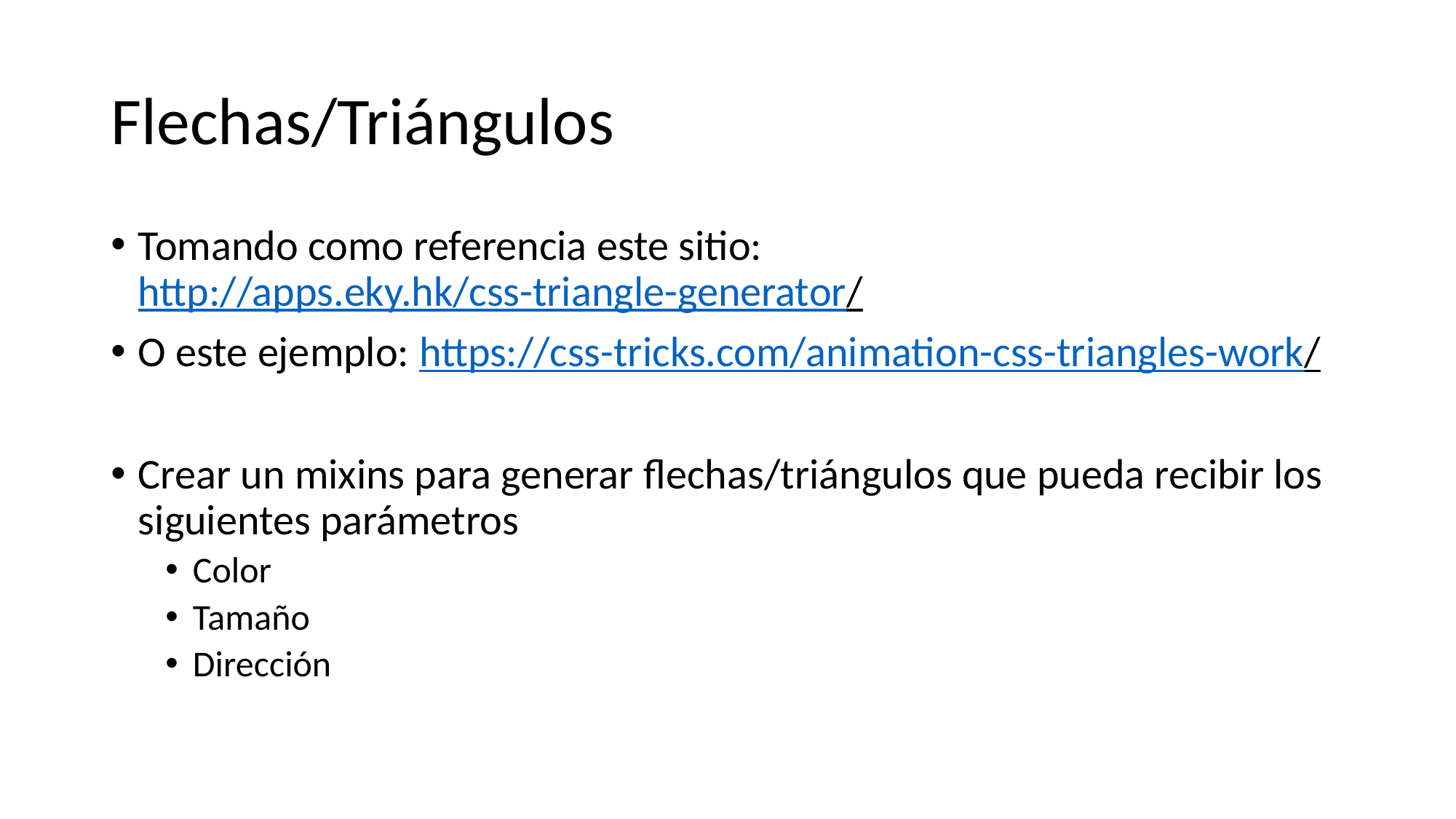

# Flechas/Triángulos
Tomando como referencia este sitio: http://apps.eky.hk/css-triangle-generator/
O este ejemplo: https://css-tricks.com/animation-css-triangles-work/

Crear un mixins para generar flechas/triángulos que pueda recibir los siguientes parámetros
Color
Tamaño
Dirección